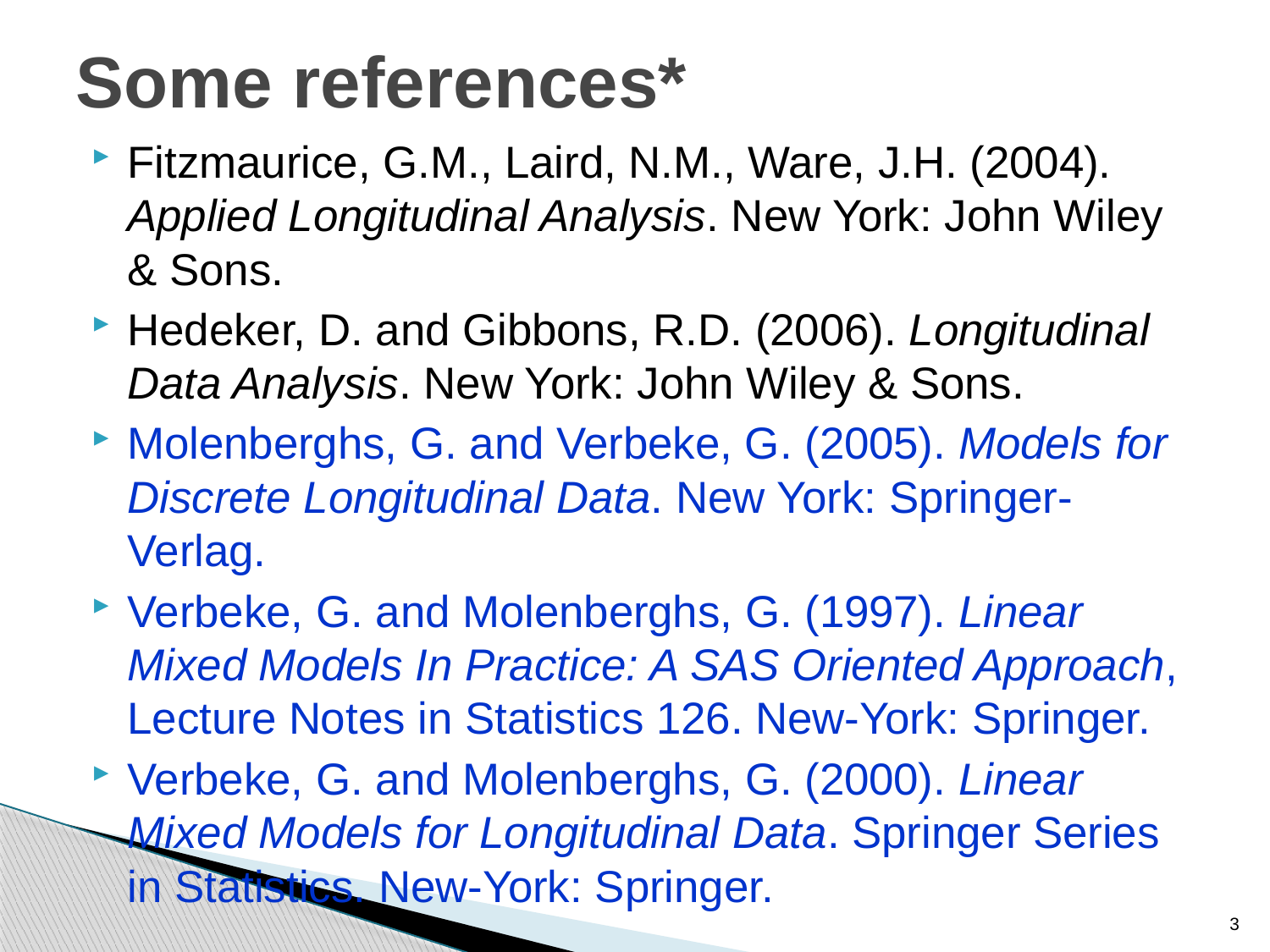

# Some references*
Fitzmaurice, G.M., Laird, N.M., Ware, J.H. (2004). Applied Longitudinal Analysis. New York: John Wiley & Sons.
Hedeker, D. and Gibbons, R.D. (2006). Longitudinal Data Analysis. New York: John Wiley & Sons.
Molenberghs, G. and Verbeke, G. (2005). Models for Discrete Longitudinal Data. New York: Springer-Verlag.
Verbeke, G. and Molenberghs, G. (1997). Linear Mixed Models In Practice: A SAS Oriented Approach, Lecture Notes in Statistics 126. New-York: Springer.
Verbeke, G. and Molenberghs, G. (2000). Linear Mixed Models for Longitudinal Data. Springer Series in Statistics. New-York: Springer.
3